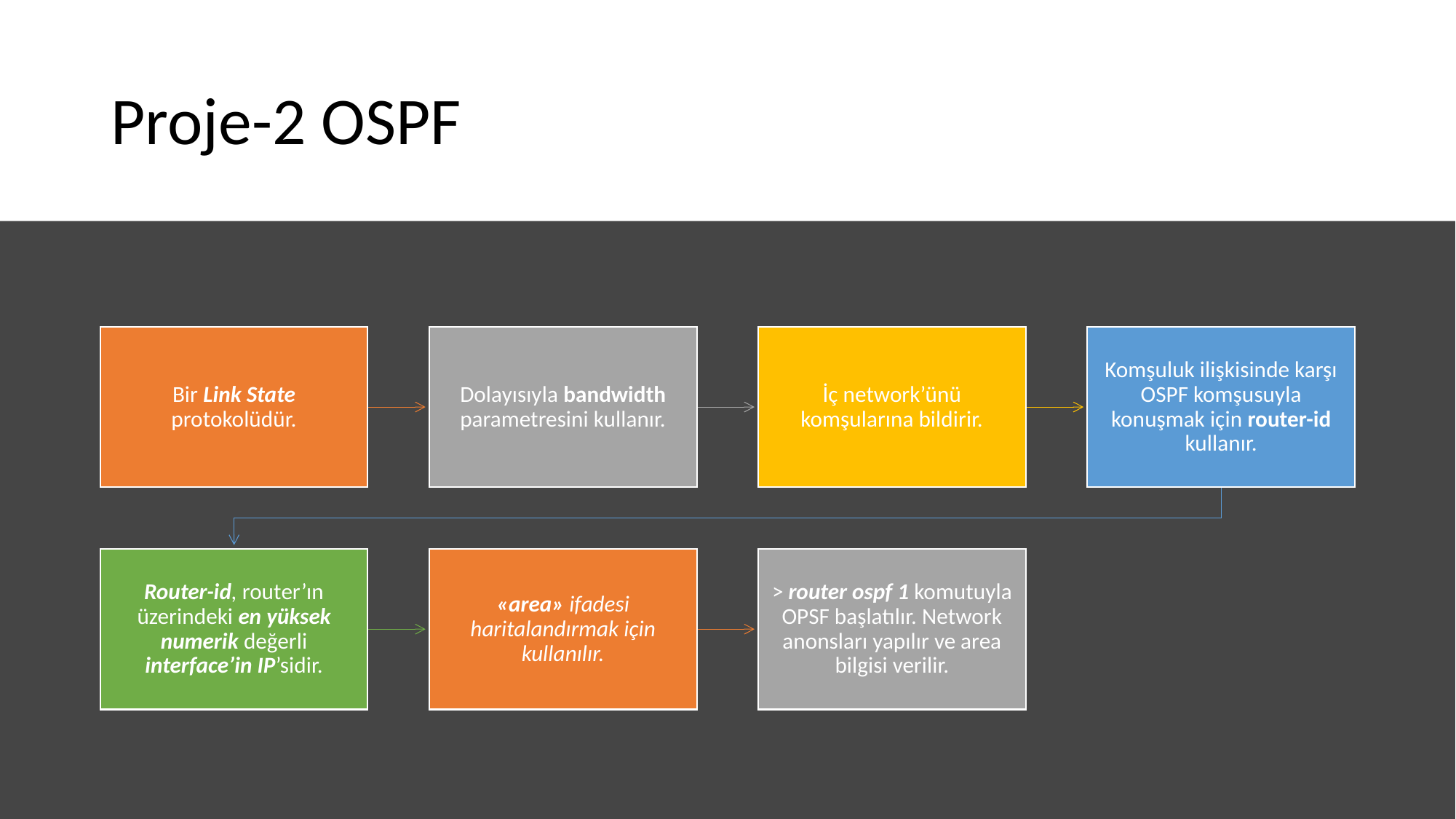

# Proje-2 OSPF

Bir Link State protokolüdür.

Dolayısıyla bandwidth parametresini kullanır.

İç network’ünü komşularına bildirir.

Komşuluk ilişkisinde karşı OSPF komşusuyla konuşmak için router-id kullanır.

Router-id, router’ın üzerindeki en yüksek numerik değerli interface’in IP’sidir.

«area» ifadesi haritalandırmak için kullanılır.
> router ospf 1 komutuyla OPSF başlatılır. Network anonsları yapılır ve area bilgisi verilir.